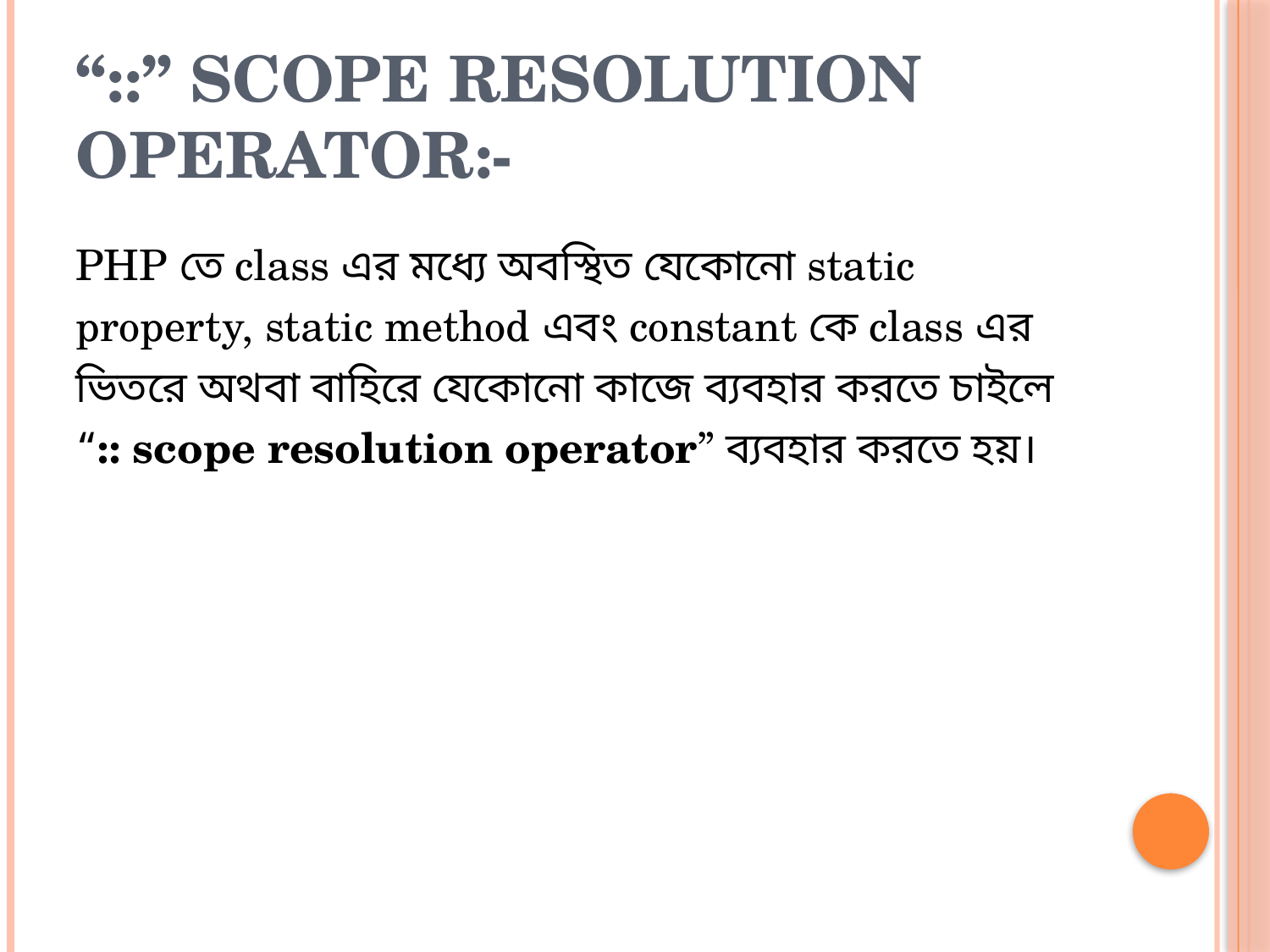

# “::” scope resolution operator:-
PHP তে class এর মধ্যে অবস্থিত যেকোনো static property, static method এবং constant কে class এর ভিতরে অথবা বাহিরে যেকোনো কাজে ব্যবহার করতে চাইলে “:: scope resolution operator” ব্যবহার করতে হয়।